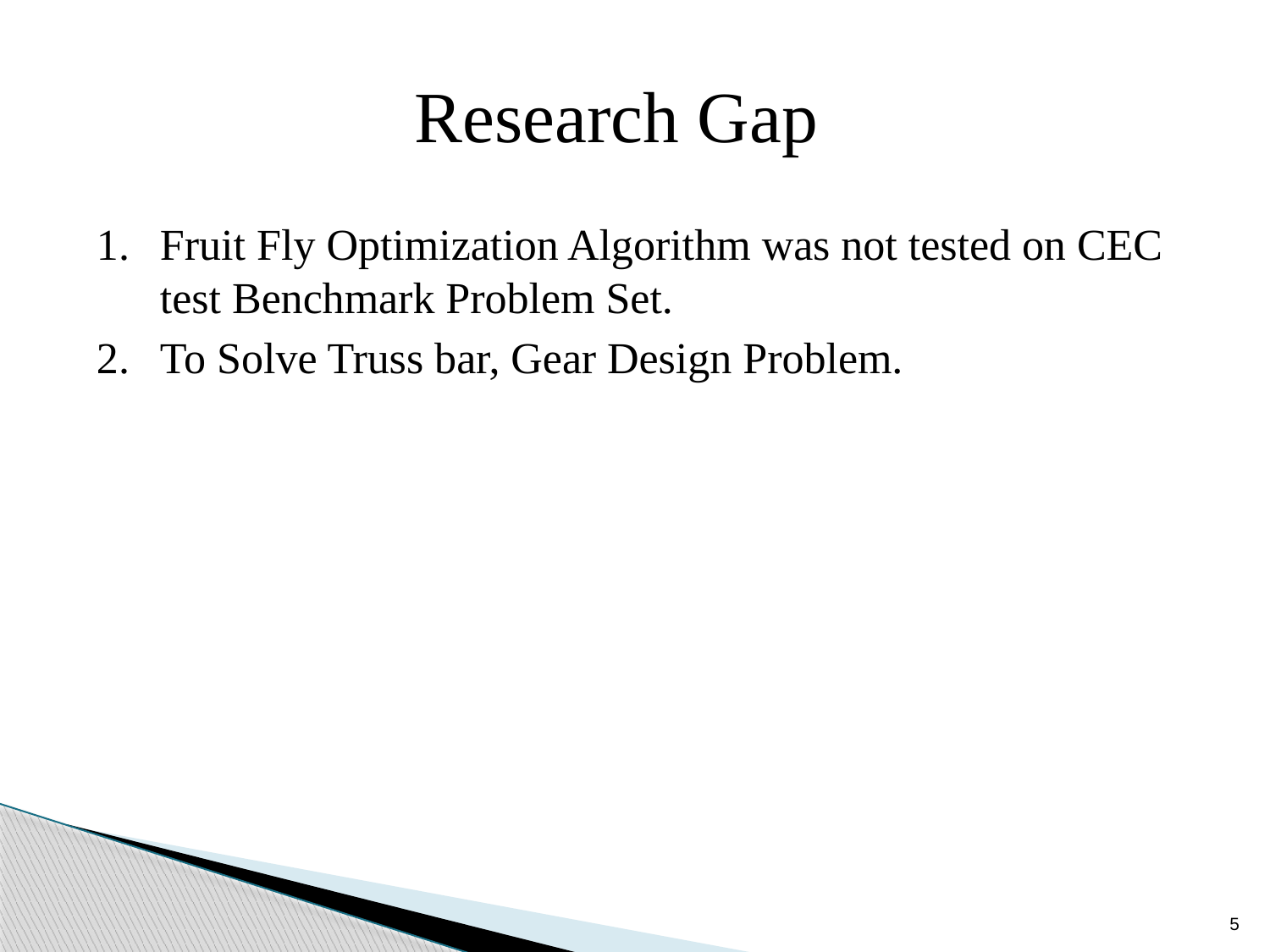

# Research Gap
Fruit Fly Optimization Algorithm was not tested on CEC test Benchmark Problem Set.
To Solve Truss bar, Gear Design Problem.

5